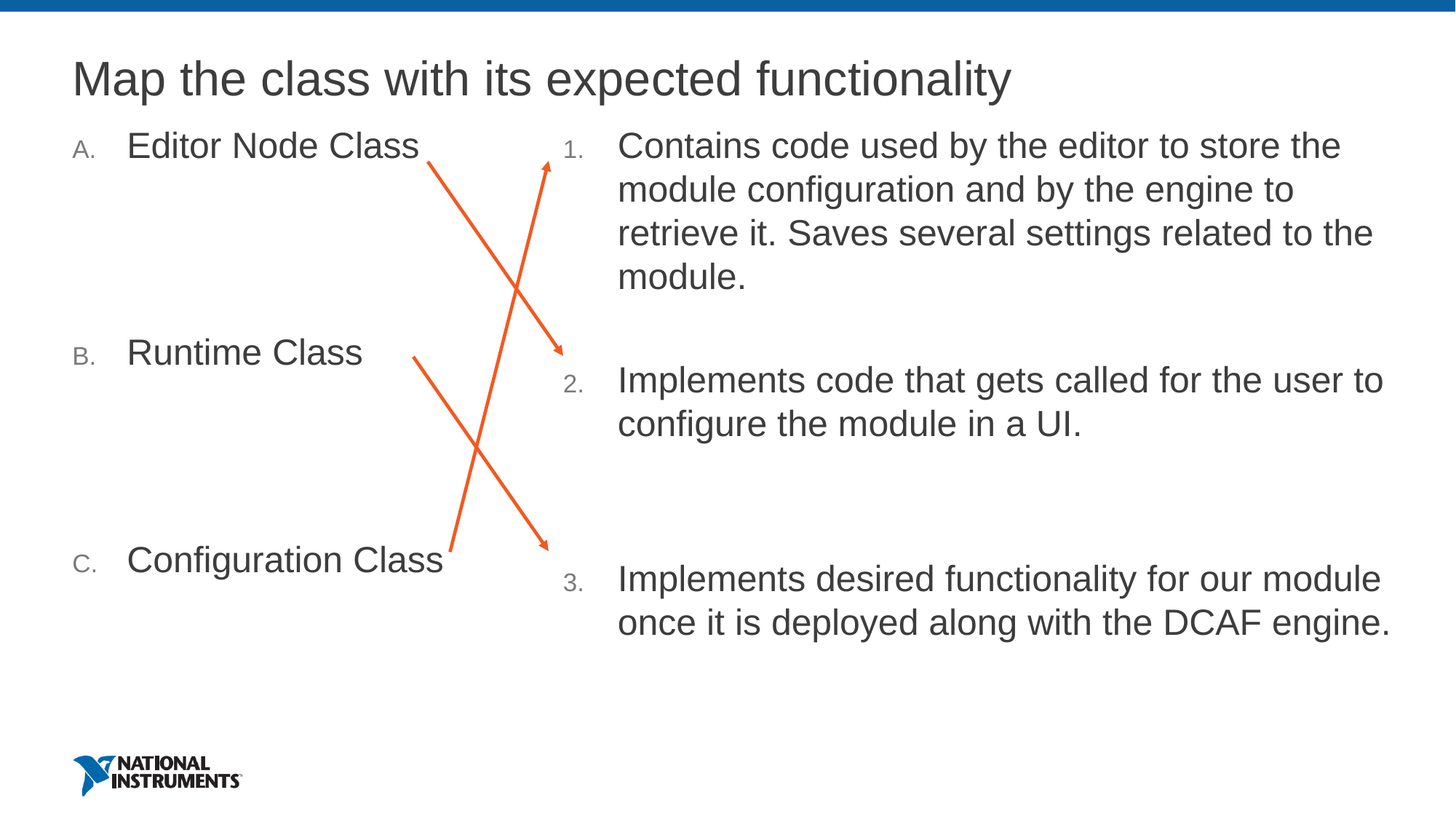

# Map the class with its expected functionality
Contains code used by the editor to store the module configuration and by the engine to retrieve it. Saves several settings related to the module.

Implements code that gets called for the user to configure the module in a UI.

Implements desired functionality for our module once it is deployed along with the DCAF engine.

Editor Node Class

Runtime Class

Configuration Class